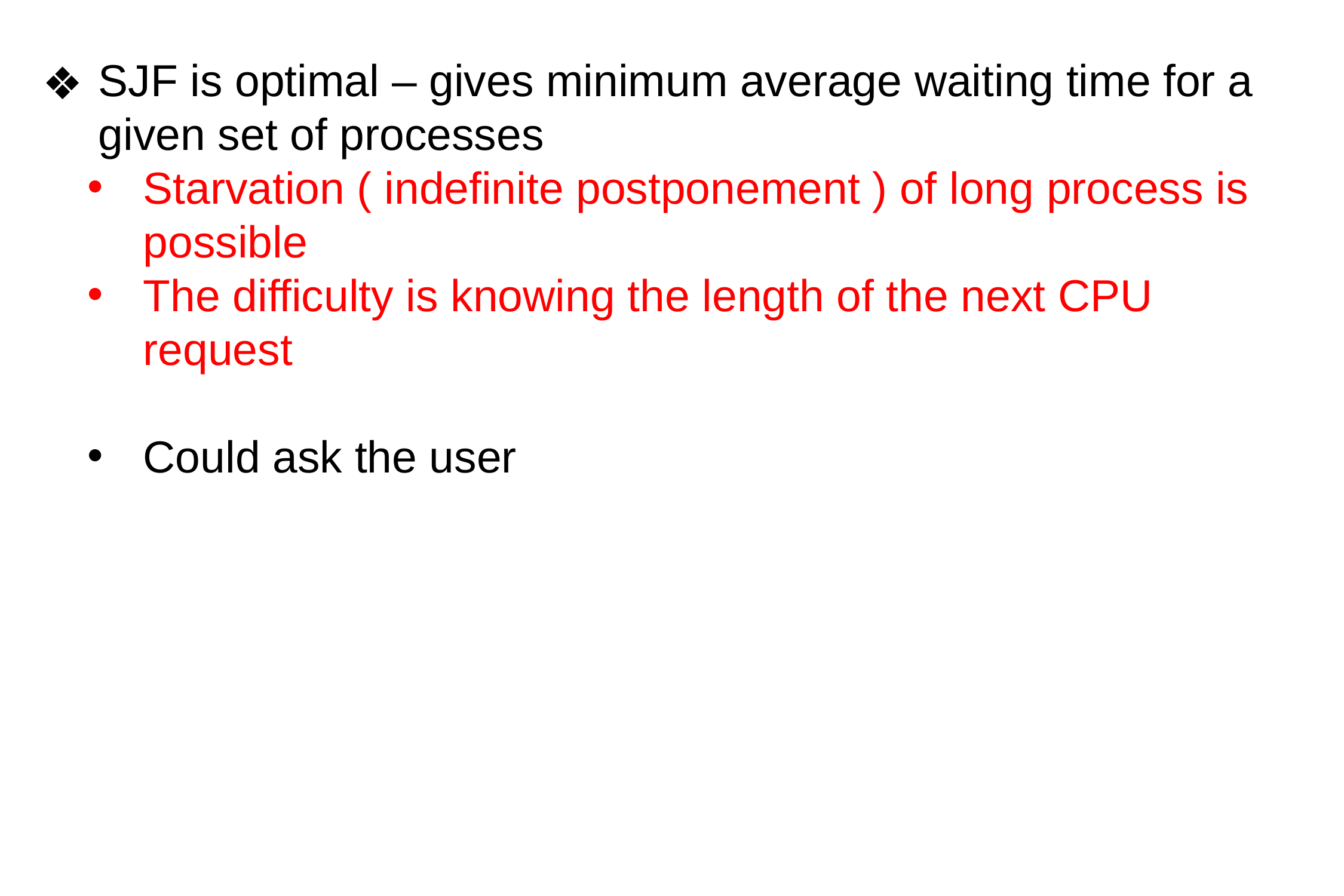

SJF is optimal – gives minimum average waiting time for a given set of processes
Starvation ( indefinite postponement ) of long process is possible
The difficulty is knowing the length of the next CPU request

Could ask the user